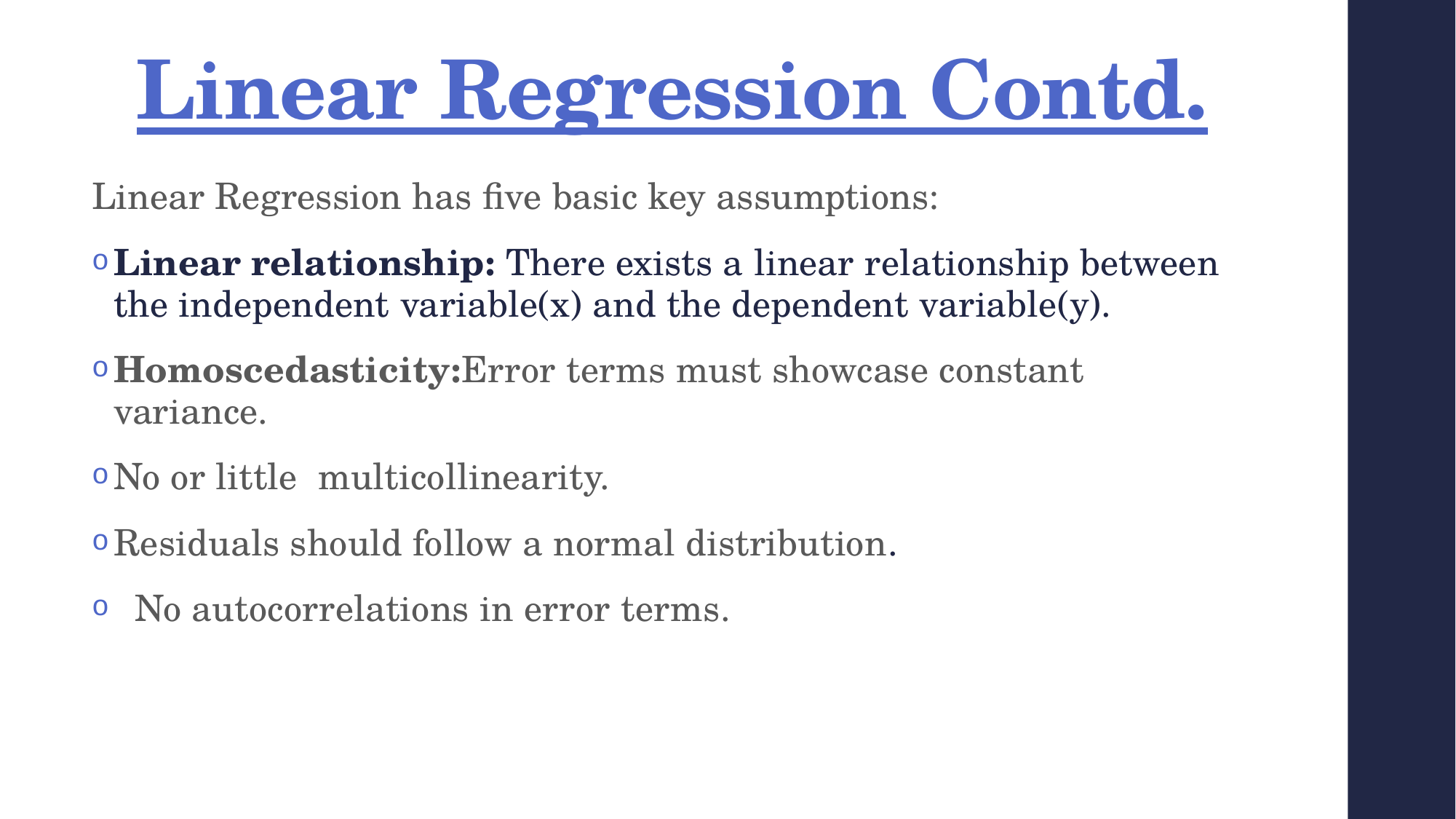

# Linear Regression Contd.
Linear Regression has five basic key assumptions:
Linear relationship: There exists a linear relationship between the independent variable(x) and the dependent variable(y).
Homoscedasticity:Error terms must showcase constant   variance.
No or little  multicollinearity.
Residuals should follow a normal distribution.
  No autocorrelations in error terms.